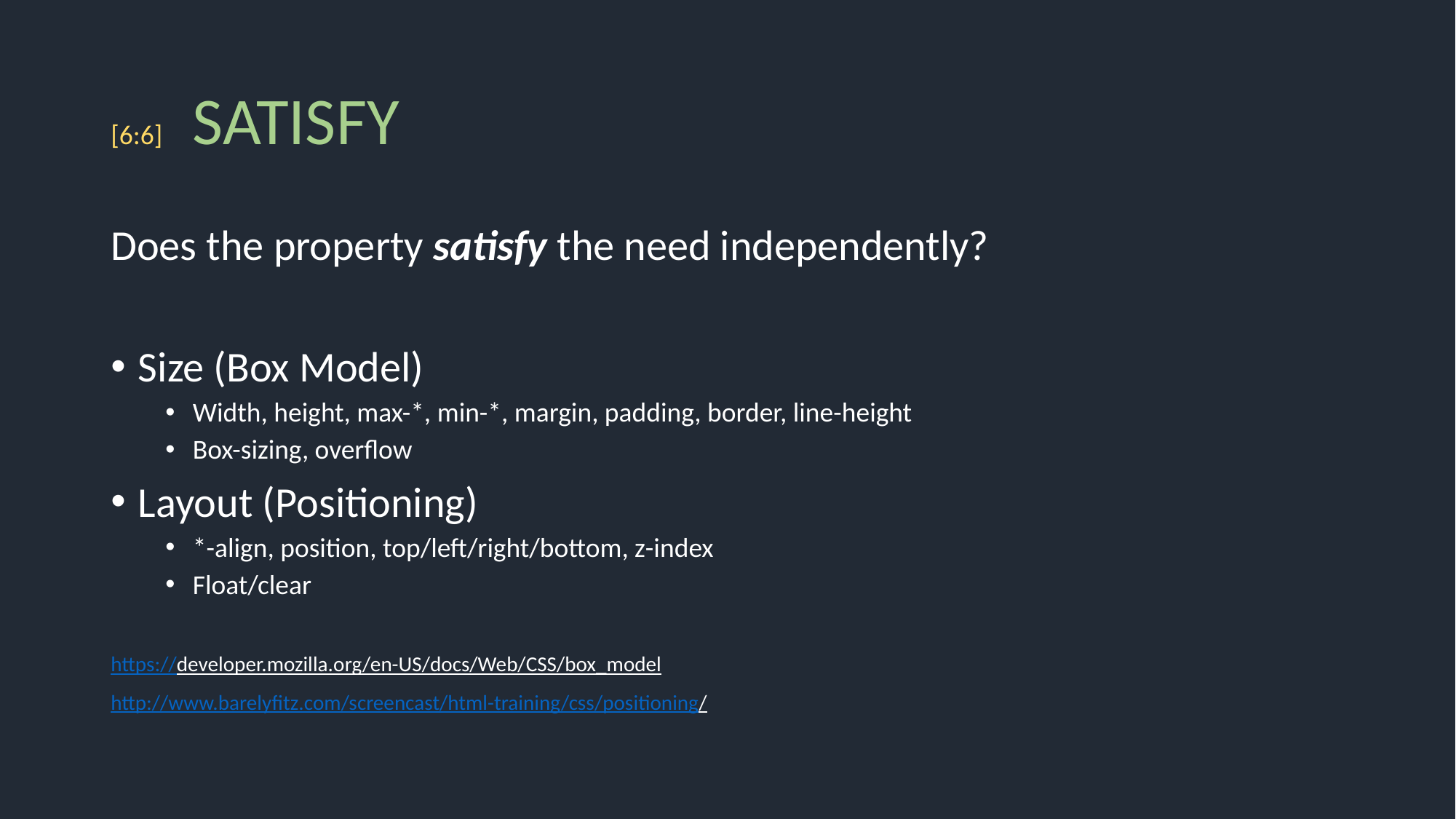

# [6:6]  SATISFY
Does the property satisfy the need independently?

Size (Box Model)
Width, height, max-*, min-*, margin, padding, border, line-height
Box-sizing, overflow
Layout (Positioning)
*-align, position, top/left/right/bottom, z-index
Float/clear

https://developer.mozilla.org/en-US/docs/Web/CSS/box_model
http://www.barelyfitz.com/screencast/html-training/css/positioning/